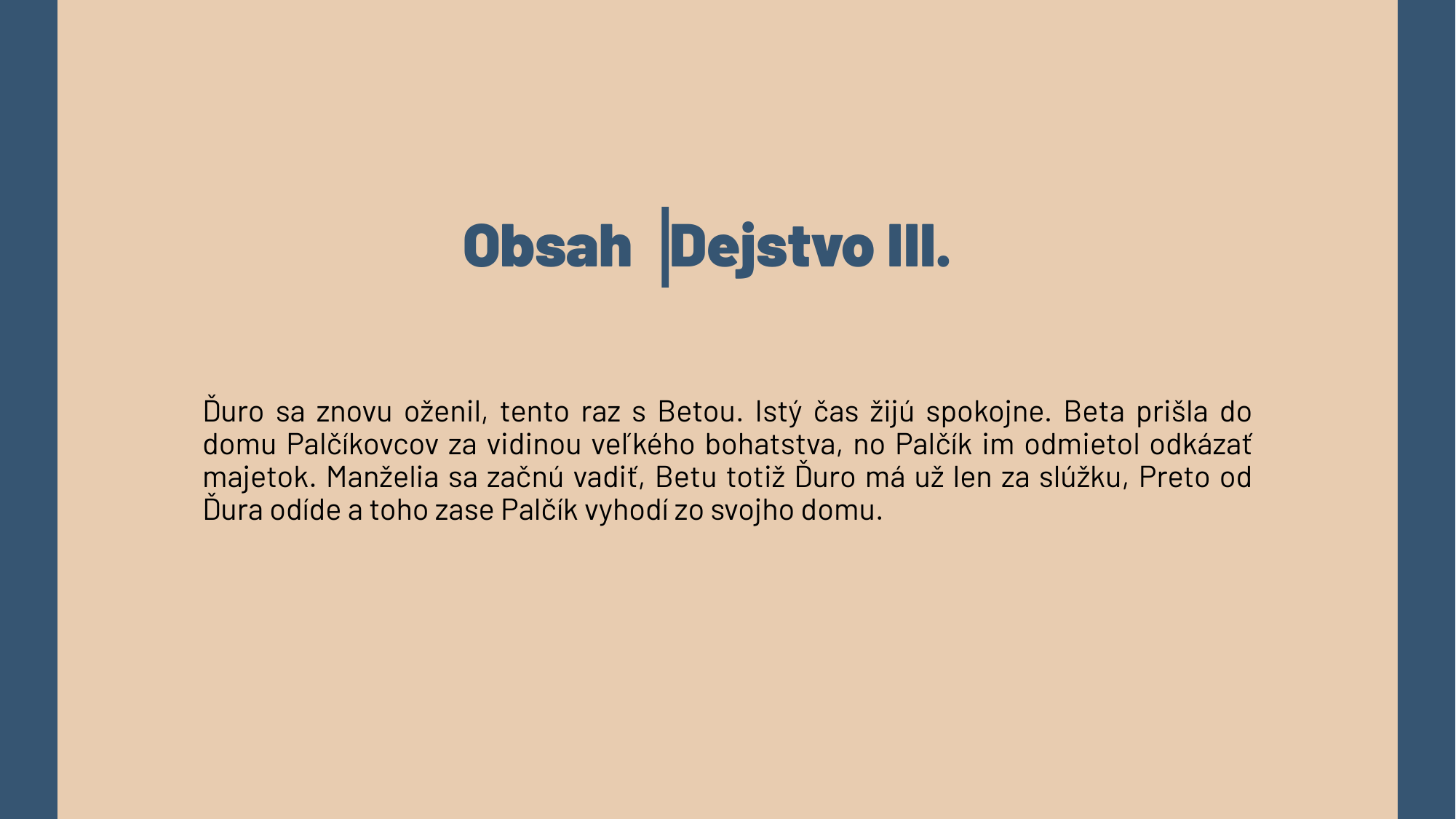

Obsah   Dejstvo III.

Ďuro sa znovu oženil, tento raz s Betou. Istý čas žijú spokojne. Beta prišla do domu Palčíkovcov za vidinou veľkého bohatstva, no Palčík im odmietol odkázať majetok. Manželia sa začnú vadiť, Betu totiž Ďuro má už len za slúžku, Preto od Ďura odíde a toho zase Palčík vyhodí zo svojho domu.